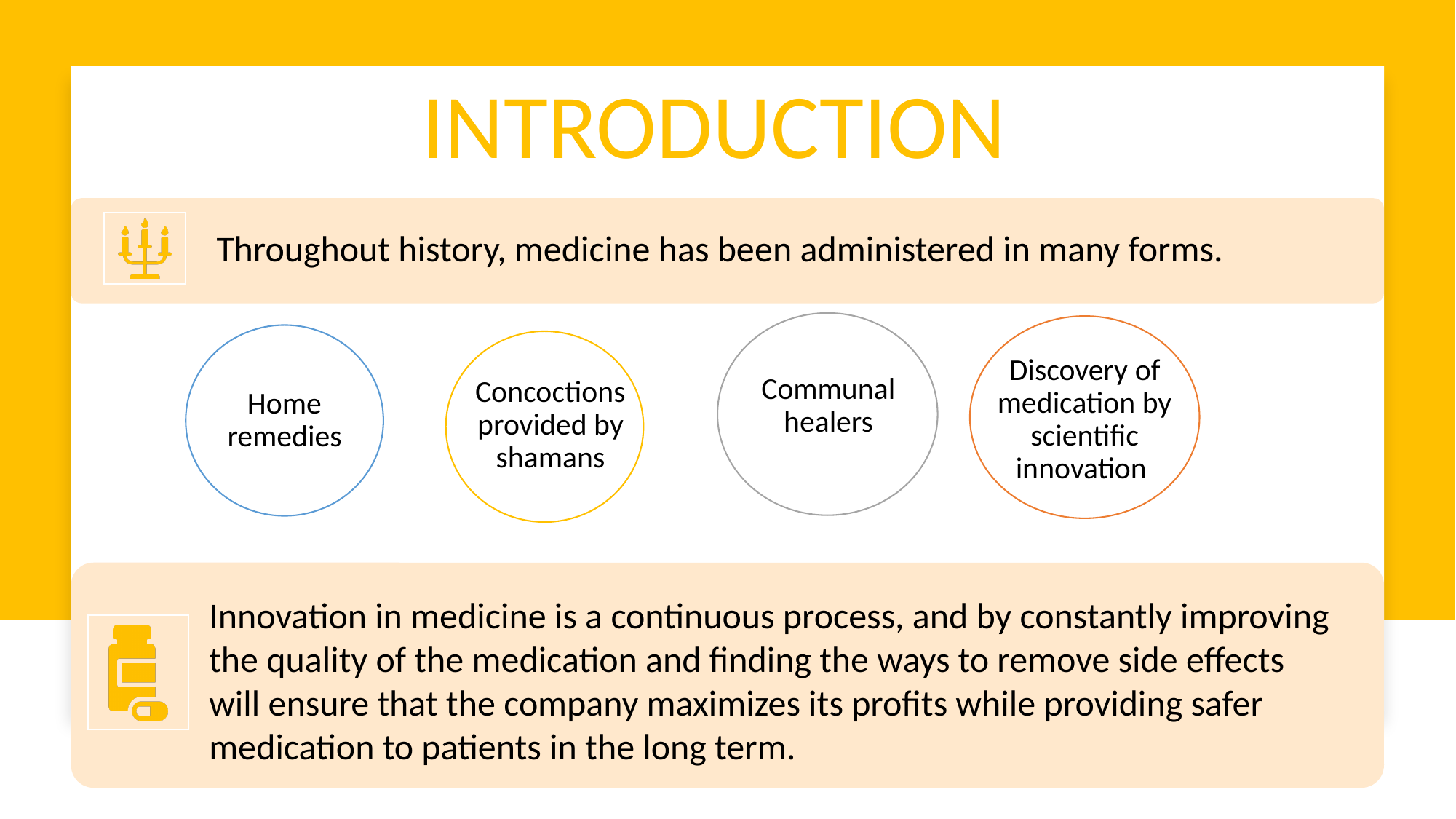

INTRODUCTION

Throughout history, medicine has been administered in many forms.

Communal healers

Discovery of medication by scientific innovation

Home remedies

Concoctions provided by shamans

Innovation in medicine is a continuous process, and by constantly improving the quality of the medication and finding the ways to remove side effects will ensure that the company maximizes its profits while providing safer medication to patients in the long term.